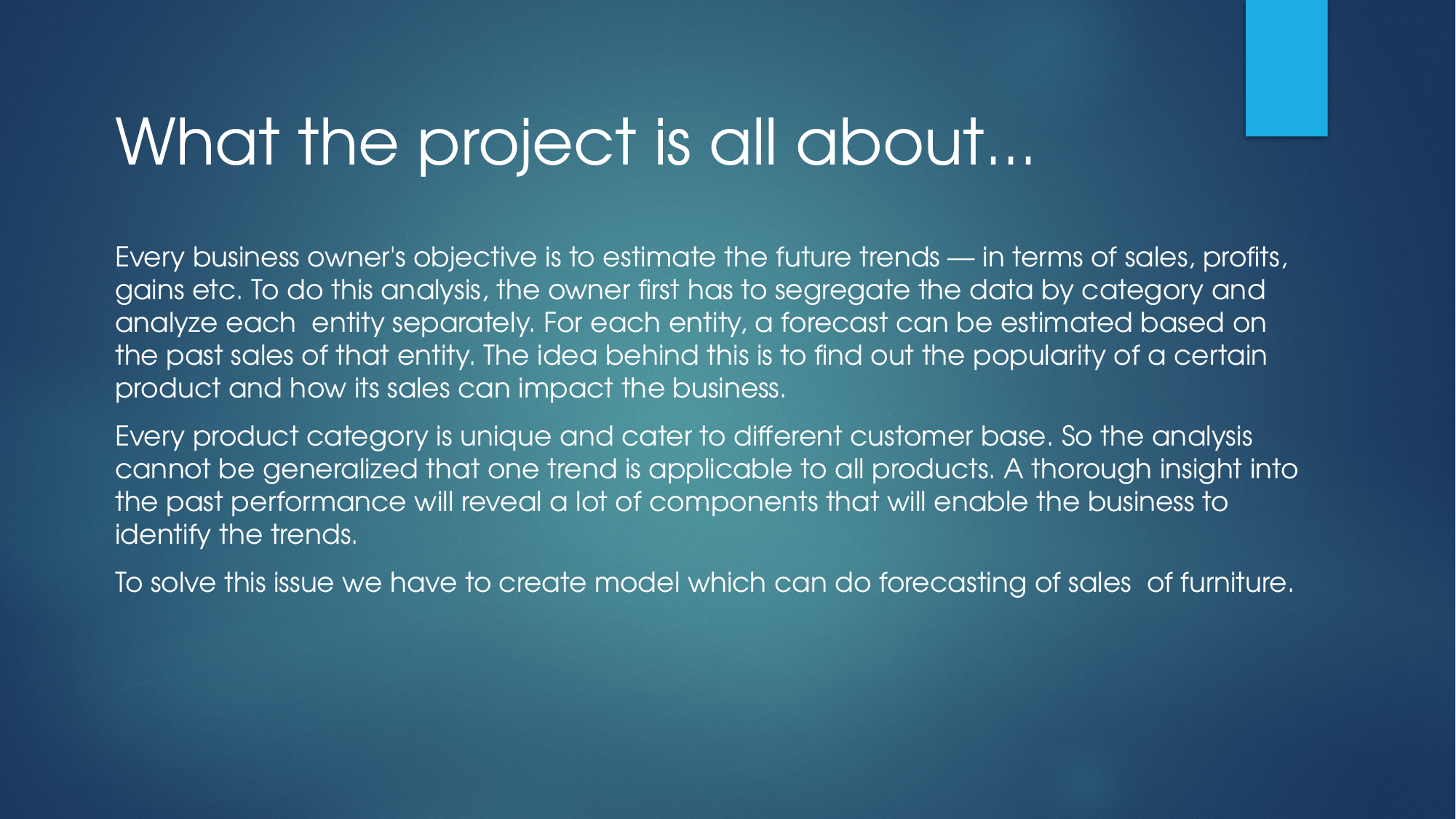

# What the project is all about...
Every business owner's objective is to estimate the future trends — in terms of sales, profits, gains etc. To do this analysis, the owner first has to segregate the data by category and analyze each  entity separately. For each entity, a forecast can be estimated based on  the past sales of that entity. The idea behind this is to find out the popularity of a certain  product and how its sales can impact the business.
Every product category is unique and cater to different customer base. So the analysis cannot be generalized that one trend is applicable to all products. A thorough insight into  the past performance will reveal a lot of components that will enable the business to identify the trends.
To solve this issue we have to create model which can do forecasting of sales  of furniture.